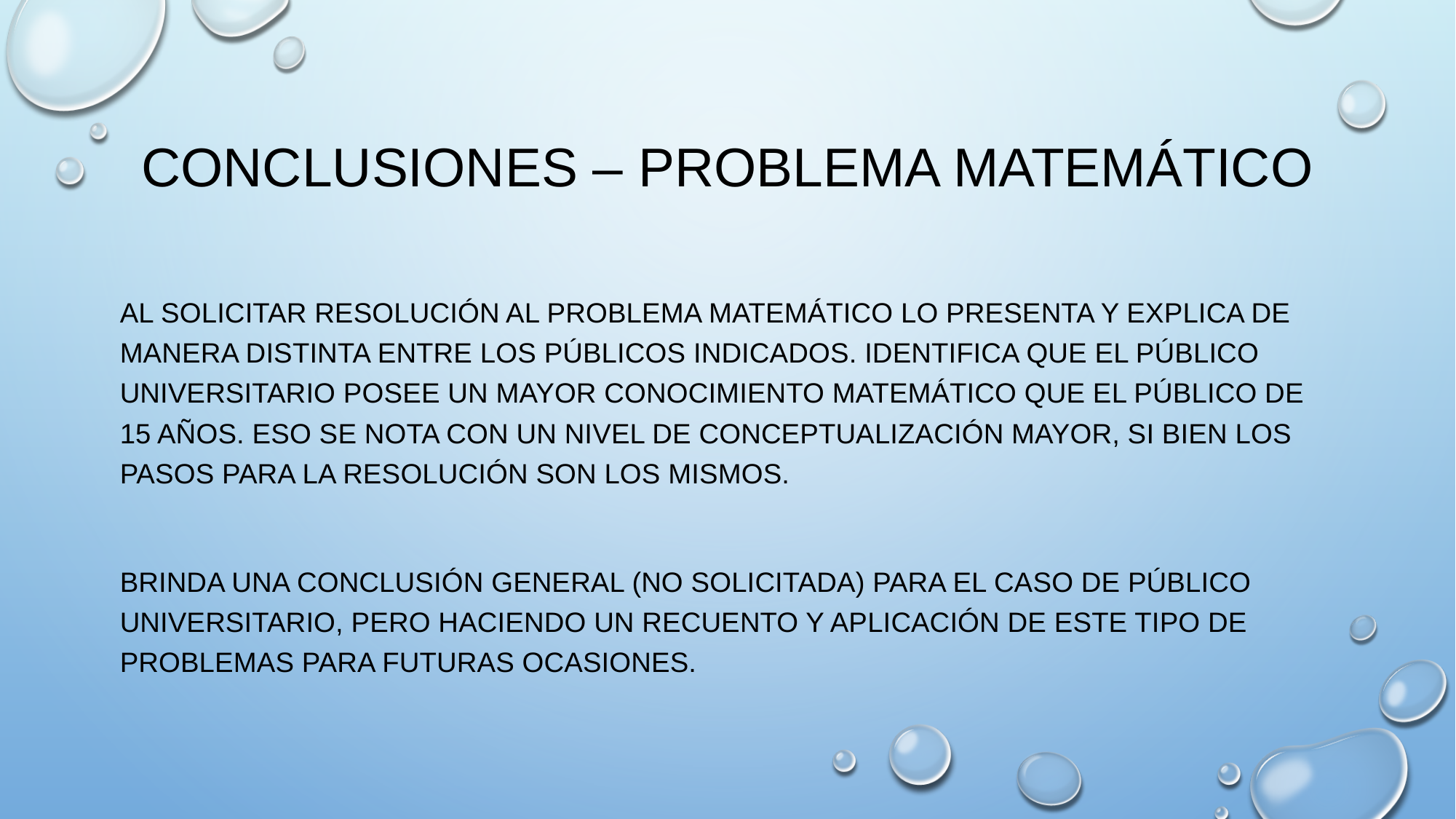

# Conclusiones – problema matemático
Al solicitar resolución al problema matemático lo presenta y explica de manera distinta entre los públicos indicados. Identifica que el público universitario posee un mayor conocimiento matemático que el público de 15 años. Eso se nota con un nivel de conceptualización mayor, si bien los pasos para la resolución son los mismos.

Brinda una conclusión general (no solicitada) para el caso de público universitario, pero haciendo un recuento y aplicación de este tipo de problemas para futuras ocasiones.